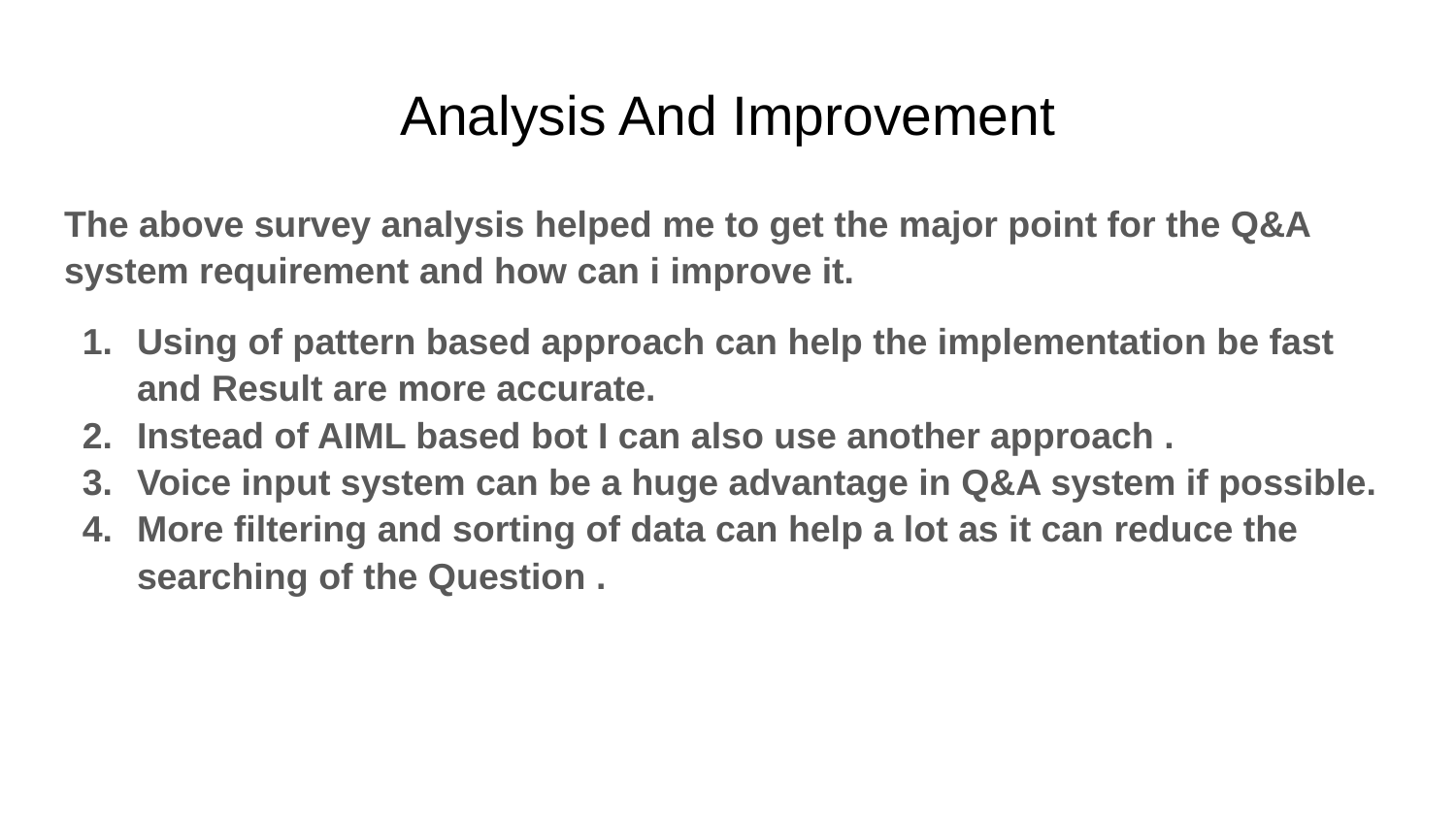

# Analysis And Improvement
The above survey analysis helped me to get the major point for the Q&A system requirement and how can i improve it.
Using of pattern based approach can help the implementation be fast and Result are more accurate.
Instead of AIML based bot I can also use another approach .
Voice input system can be a huge advantage in Q&A system if possible.
More filtering and sorting of data can help a lot as it can reduce the searching of the Question .